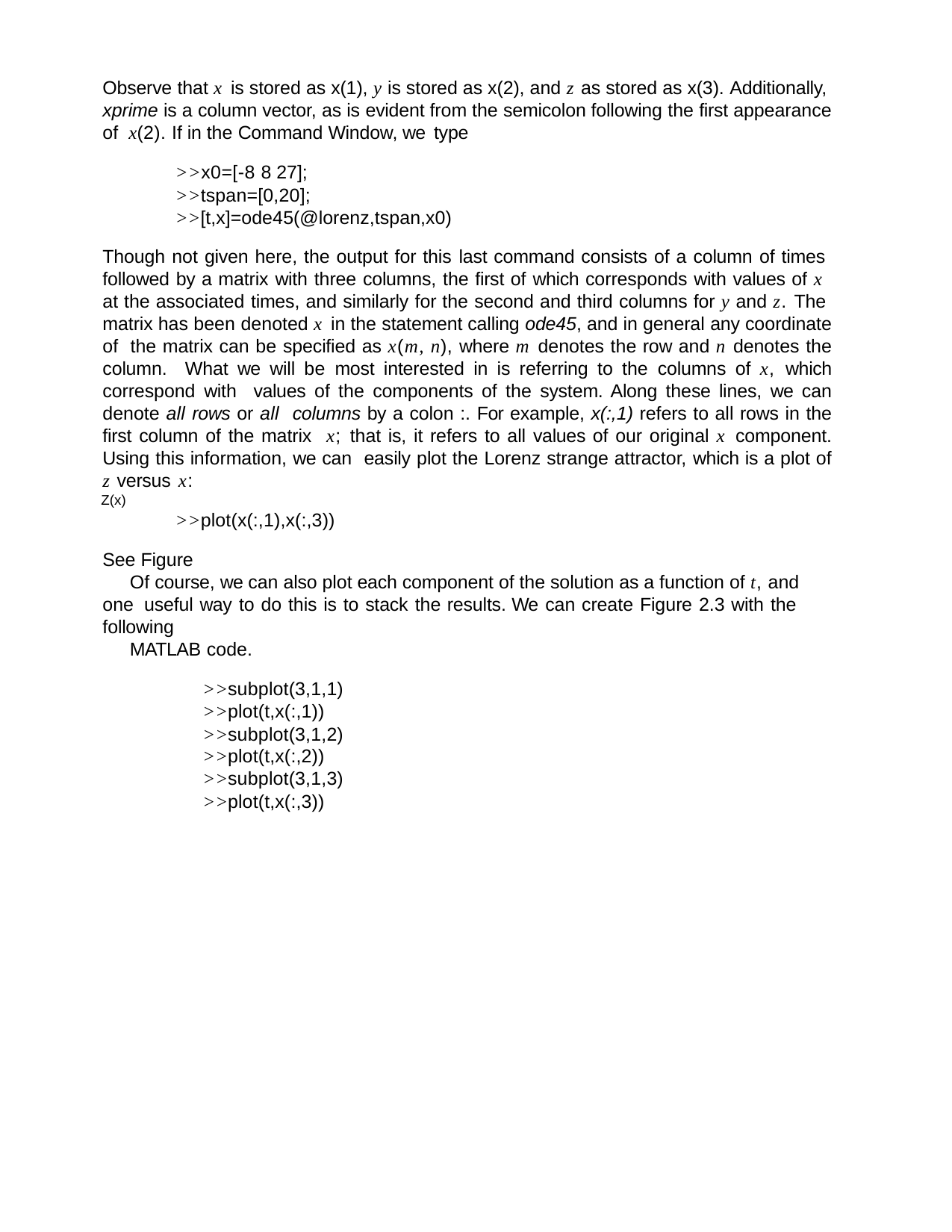

Observe that x is stored as x(1), y is stored as x(2), and z as stored as x(3). Additionally,  xprime is a column vector, as is evident from the semicolon following the first appearance of  x(2). If in the Command Window, we type

>>x0=[-8 8 27];
>>tspan=[0,20];
>>[t,x]=ode45(@lorenz,tspan,x0)

Though not given here, the output for this last command consists of a column of times  followed by a matrix with three columns, the first of which corresponds with values of x  at the associated times, and similarly for the second and third columns for y and z. The  matrix has been denoted x in the statement calling ode45, and in general any coordinate of  the matrix can be specified as x(m, n), where m denotes the row and n denotes the column.  What we will be most interested in is referring to the columns of x, which correspond with  values of the components of the system. Along these lines, we can denote all rows or all  columns by a colon :. For example, x(:,1) refers to all rows in the first column of the matrix  x; that is, it refers to all values of our original x component. Using this information, we can  easily plot the Lorenz strange attractor, which is a plot of z versus x:
Z(x)
>>plot(x(:,1),x(:,3))

See Figure
Of course, we can also plot each component of the solution as a function of t, and one  useful way to do this is to stack the results. We can create Figure 2.3 with the following
MATLAB code.

>>subplot(3,1,1)
>>plot(t,x(:,1))
>>subplot(3,1,2)
>>plot(t,x(:,2))
>>subplot(3,1,3)
>>plot(t,x(:,3))